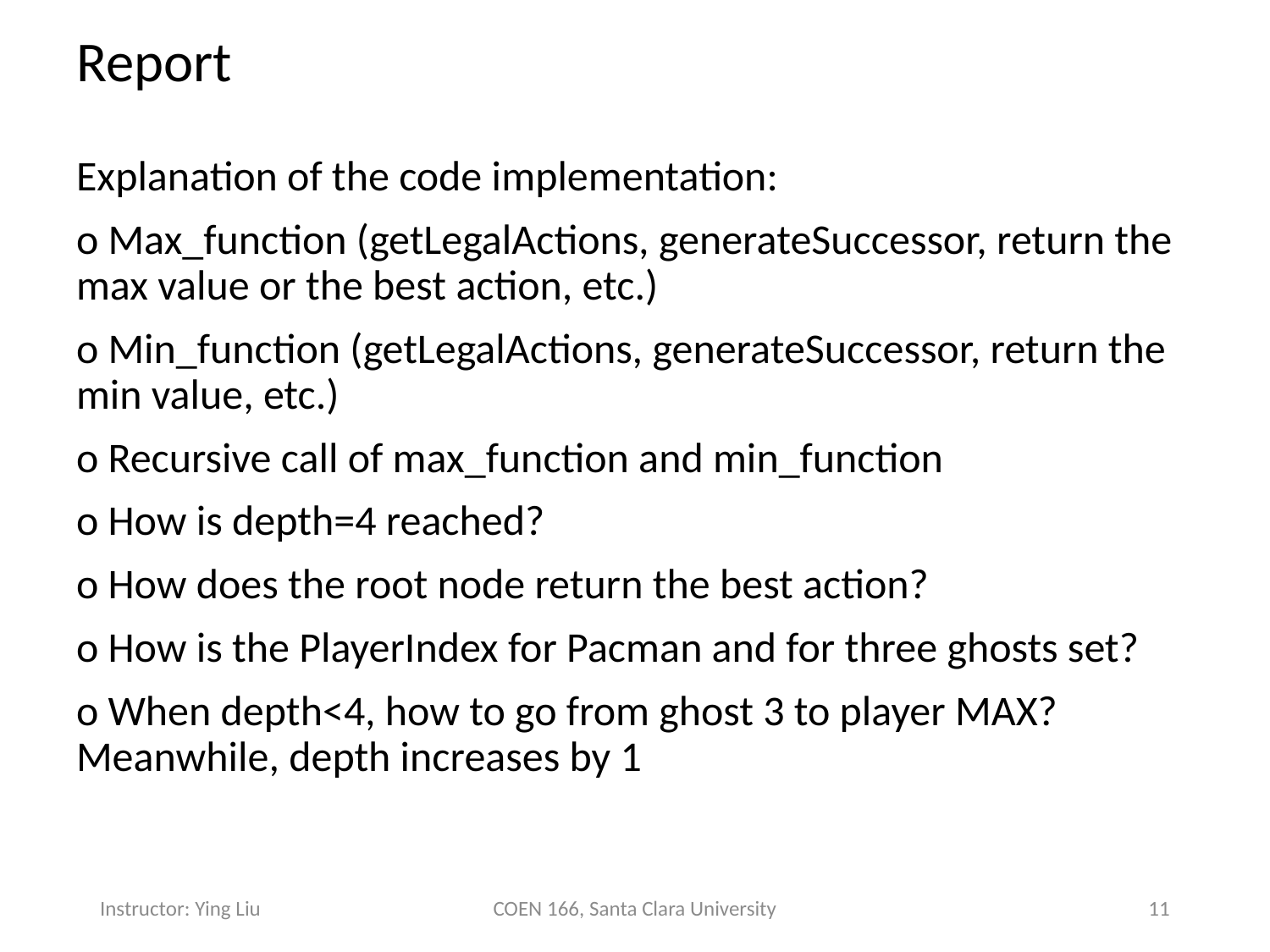

# Report
Explanation of the code implementation:
o Max_function (getLegalActions, generateSuccessor, return the max value or the best action, etc.)
o Min_function (getLegalActions, generateSuccessor, return the min value, etc.)
o Recursive call of max_function and min_function
o How is depth=4 reached?
o How does the root node return the best action?
o How is the PlayerIndex for Pacman and for three ghosts set?
o When depth<4, how to go from ghost 3 to player MAX? Meanwhile, depth increases by 1
Instructor: Ying Liu
COEN 166, Santa Clara University
11